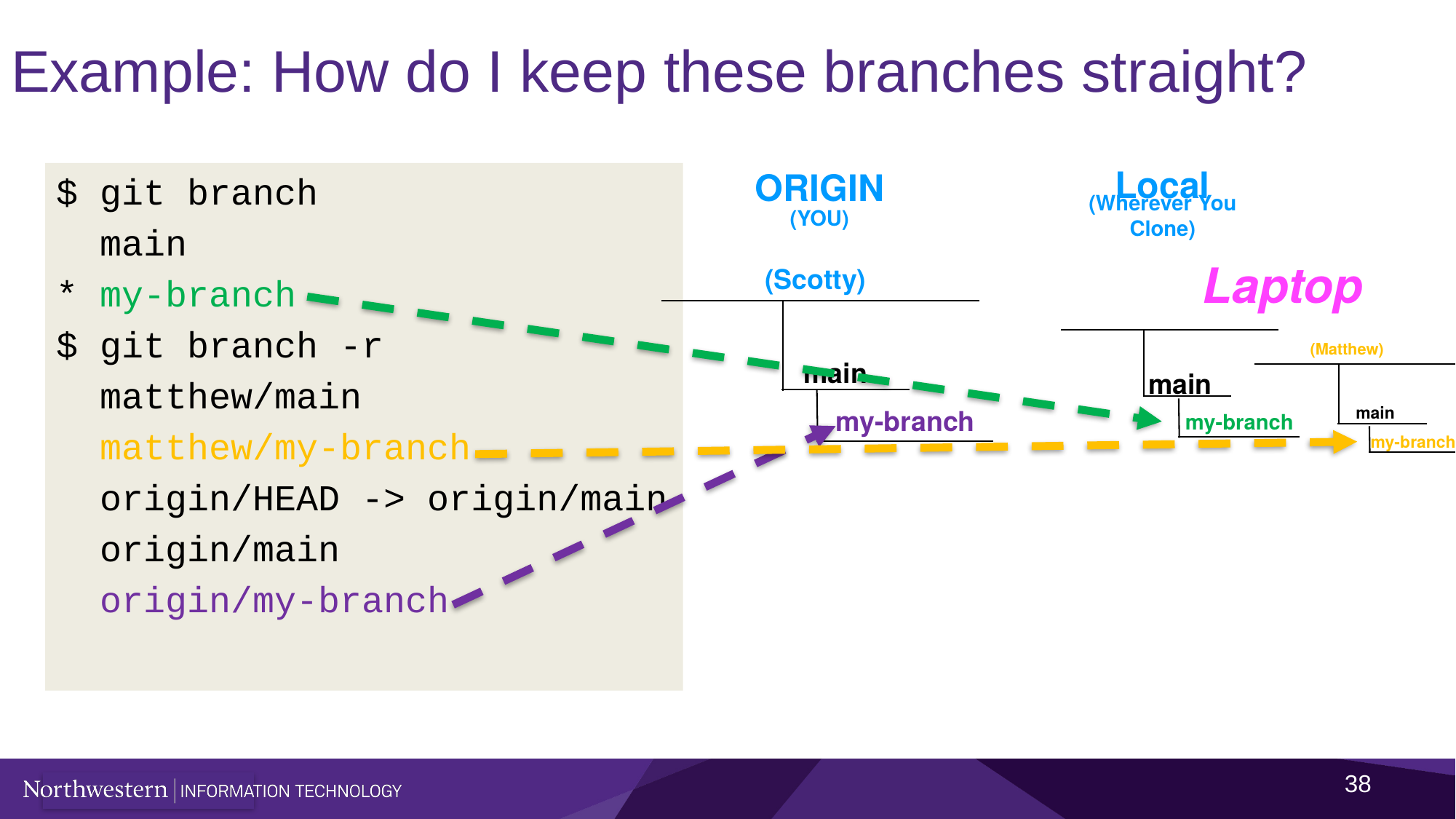

# Example: How do I keep these branches straight?

Local
(Wherever You Clone)
ORIGIN
(YOU)
$ git branch
  main
* my-branch
$ git branch -r
  matthew/main
  matthew/my-branch
  origin/HEAD -> origin/main
  origin/main
  origin/my-branch
(Scotty)

main
Laptop

main
(Matthew)

main
my-branch

my-branch

my-branch

38